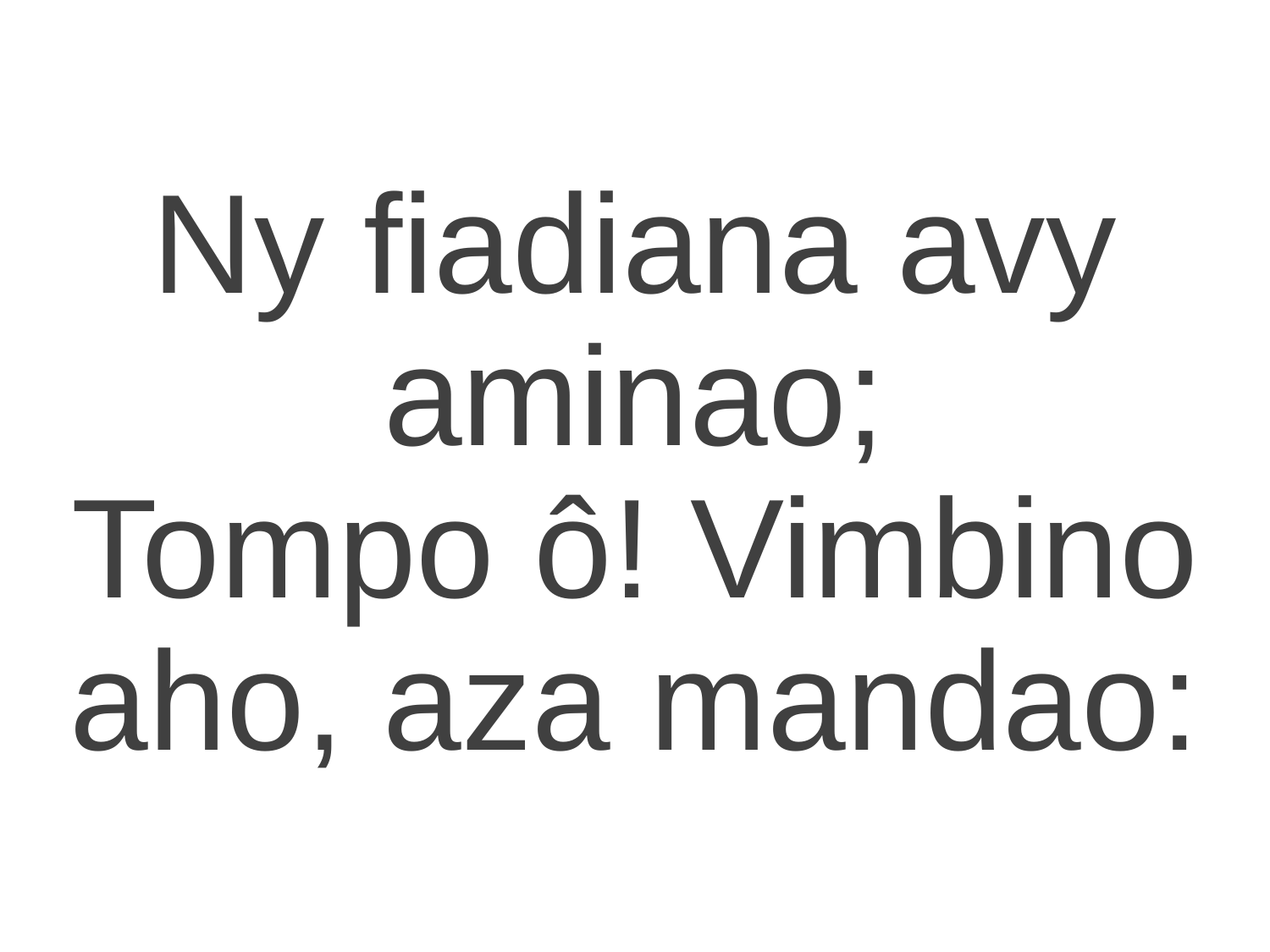

Ny fiadiana avy aminao;
Tompo ô! Vimbino aho, aza mandao: